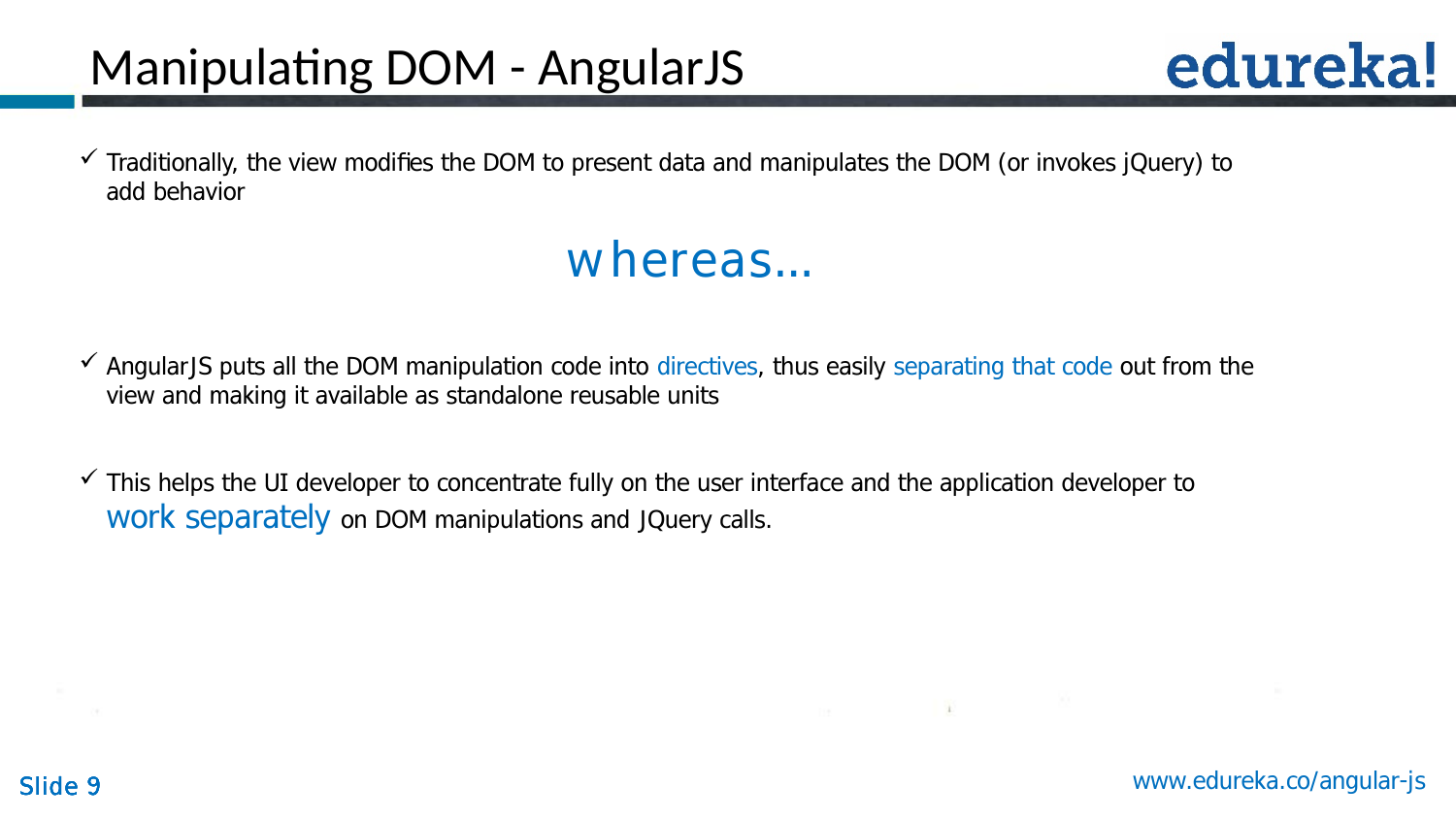

Manipulating DOM - AngularJS
Traditionally, the view modifies the DOM to present data and manipulates the DOM (or invokes jQuery) to add behavior

AngularJS puts all the DOM manipulation code into directives, thus easily separating that code out from the view and making it available as standalone reusable units

This helps the UI developer to concentrate fully on the user interface and the application developer to work separately on DOM manipulations and JQuery calls.
whereas…